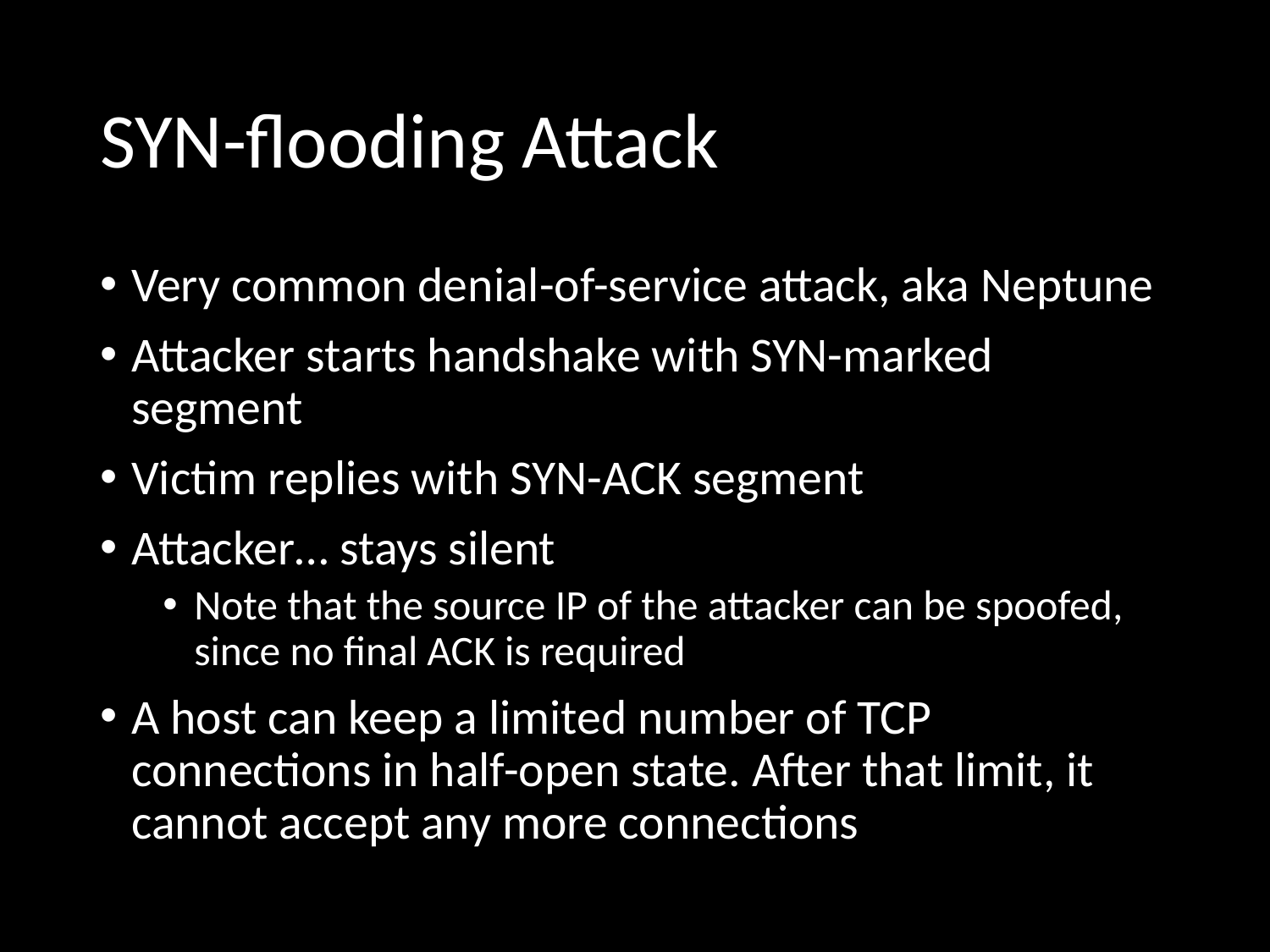

# SYN-flooding Attack
Very common denial-of-service attack, aka Neptune
Attacker starts handshake with SYN-marked segment
Victim replies with SYN-ACK segment
Attacker… stays silent
Note that the source IP of the attacker can be spoofed, since no final ACK is required
A host can keep a limited number of TCP connections in half-open state. After that limit, it cannot accept any more connections